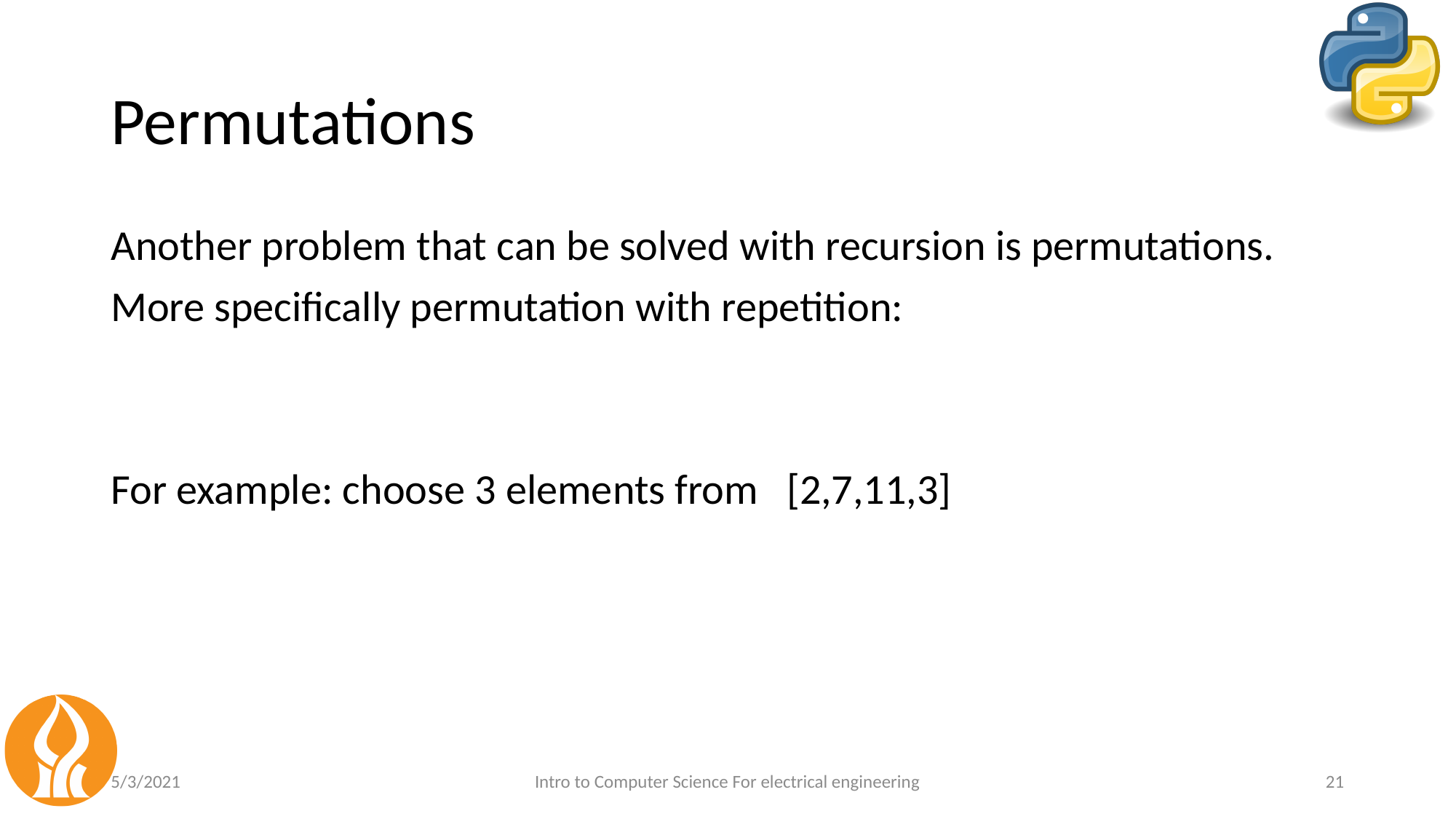

# Permutations
Another problem that can be solved with recursion is permutations.
More specifically permutation with repetition:

For example: choose 3 elements from   [2,7,11,3]
5/3/2021
Intro to Computer Science For electrical engineering
21